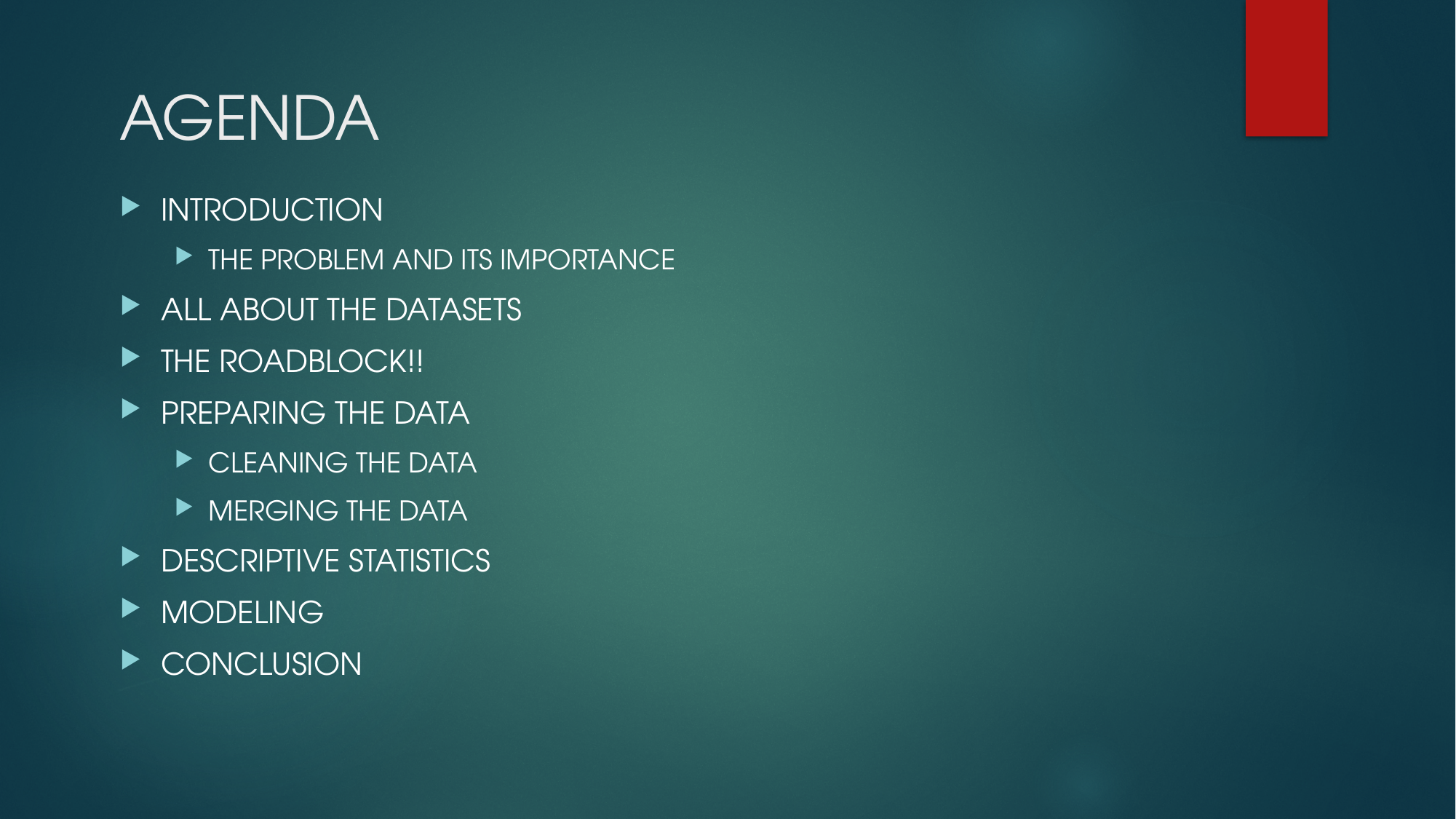

# AGENDA
INTRODUCTION
THE PROBLEM AND ITS IMPORTANCE
ALL ABOUT THE DATASETS
THE ROADBLOCK!!
PREPARING THE DATA
CLEANING THE DATA
MERGING THE DATA
DESCRIPTIVE STATISTICS
MODELING
CONCLUSION